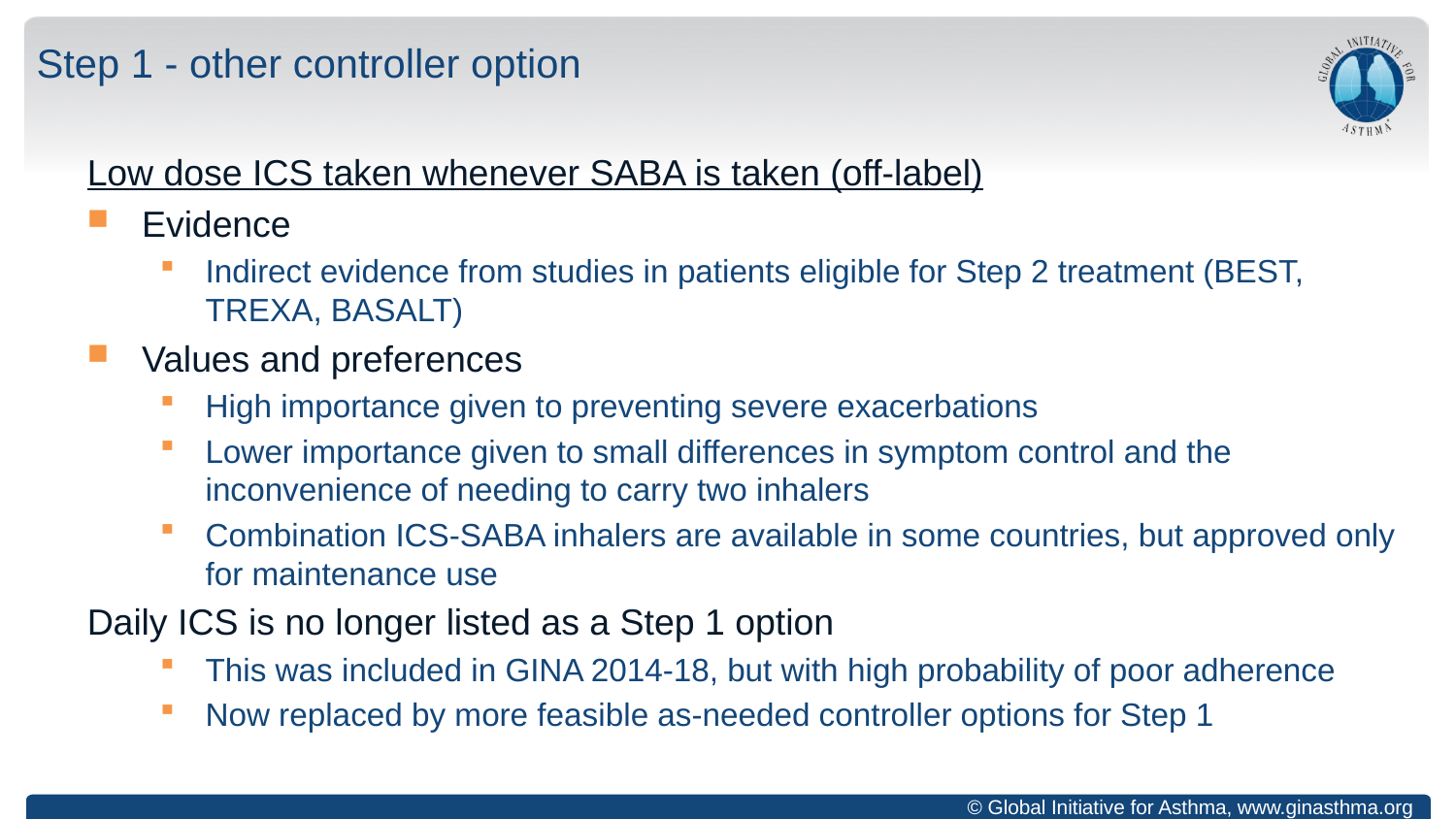

# Step 1 - other controller option
Low dose ICS taken whenever SABA is taken (off-label)
Evidence
Indirect evidence from studies in patients eligible for Step 2 treatment (BEST, TREXA, BASALT)
Values and preferences
High importance given to preventing severe exacerbations
Lower importance given to small differences in symptom control and the inconvenience of needing to carry two inhalers
Combination ICS-SABA inhalers are available in some countries, but approved only  for maintenance use
Daily ICS is no longer listed as a Step 1 option
This was included in GINA 2014-18, but with high probability of poor adherence
Now replaced by more feasible as-needed controller options for Step 1